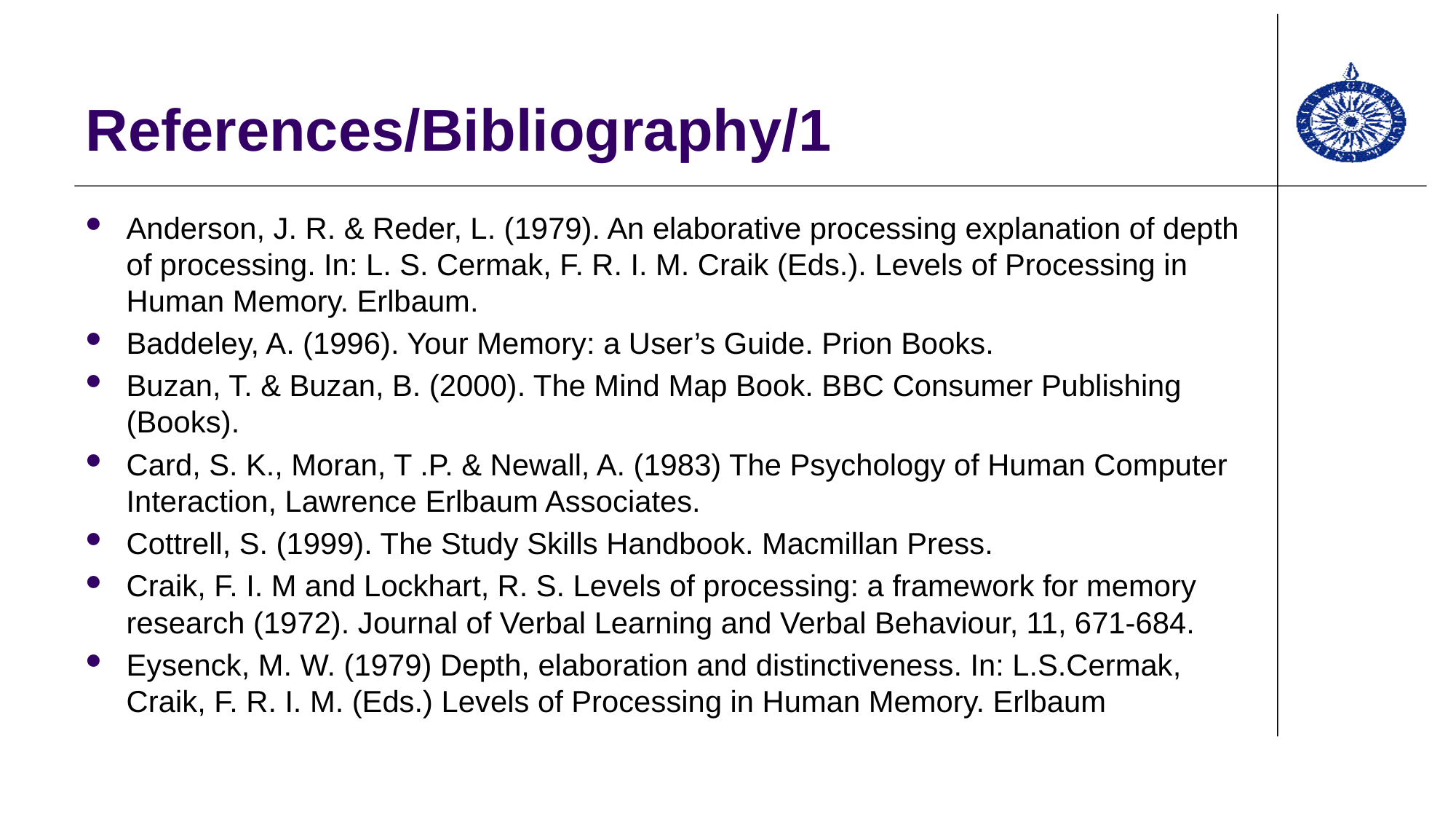

# References/Bibliography/1
Anderson, J. R. & Reder, L. (1979). An elaborative processing explanation of depth of processing. In: L. S. Cermak, F. R. I. M. Craik (Eds.). Levels of Processing in Human Memory. Erlbaum.
Baddeley, A. (1996). Your Memory: a User’s Guide. Prion Books.
Buzan, T. & Buzan, B. (2000). The Mind Map Book. BBC Consumer Publishing (Books).
Card, S. K., Moran, T .P. & Newall, A. (1983) The Psychology of Human Computer Interaction, Lawrence Erlbaum Associates.
Cottrell, S. (1999). The Study Skills Handbook. Macmillan Press.
Craik, F. I. M and Lockhart, R. S. Levels of processing: a framework for memory research (1972). Journal of Verbal Learning and Verbal Behaviour, 11, 671-684.
Eysenck, M. W. (1979) Depth, elaboration and distinctiveness. In: L.S.Cermak, Craik, F. R. I. M. (Eds.) Levels of Processing in Human Memory. Erlbaum